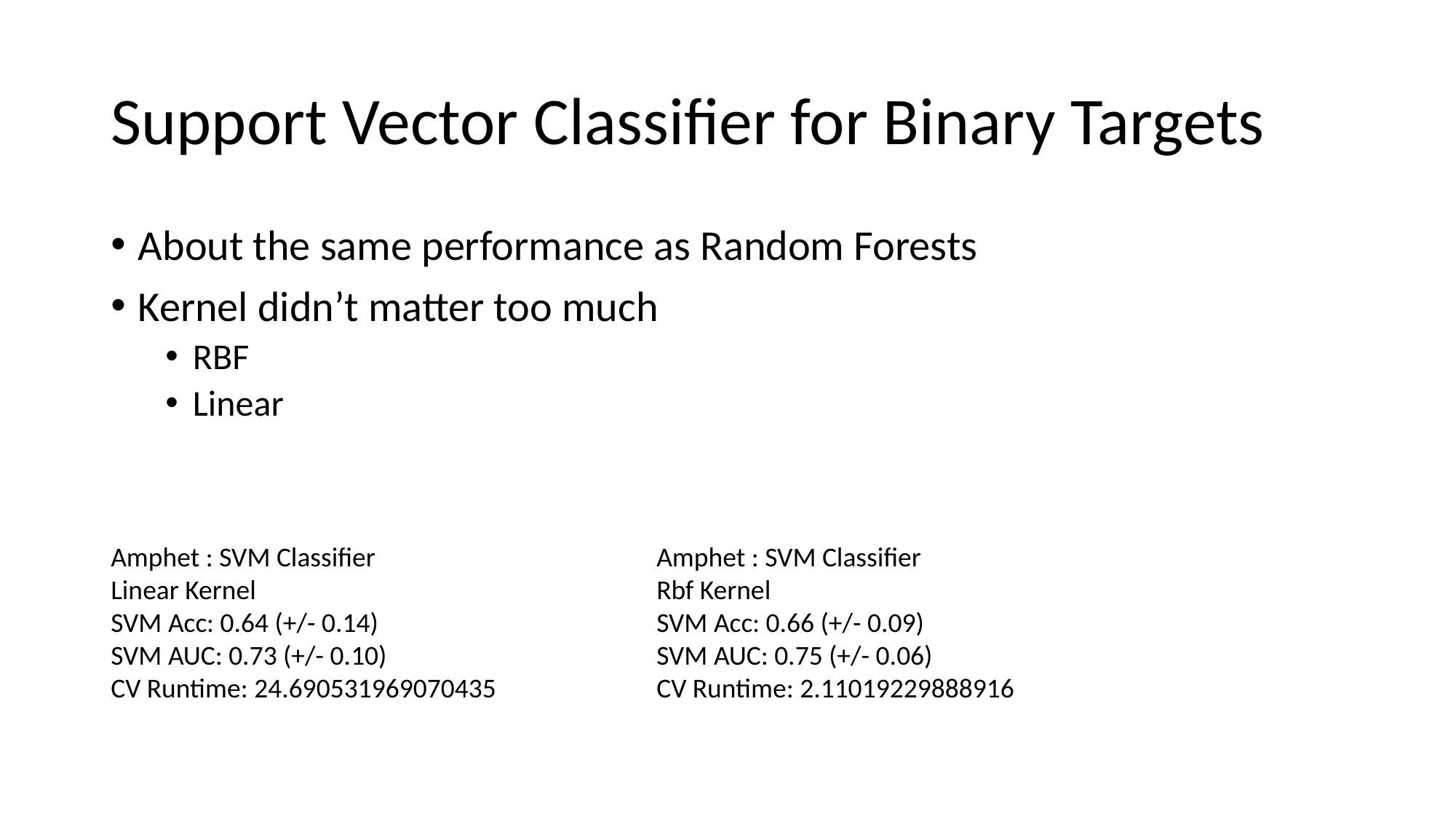

# Support Vector Classifier for Binary Targets
About the same performance as Random Forests
Kernel didn’t matter too much
RBF
Linear

Amphet : SVM Classifier
Linear Kernel
SVM Acc: 0.64 (+/- 0.14)
SVM AUC: 0.73 (+/- 0.10)
CV Runtime: 24.690531969070435
Amphet : SVM Classifier
Rbf Kernel
SVM Acc: 0.66 (+/- 0.09)
SVM AUC: 0.75 (+/- 0.06)
CV Runtime: 2.11019229888916